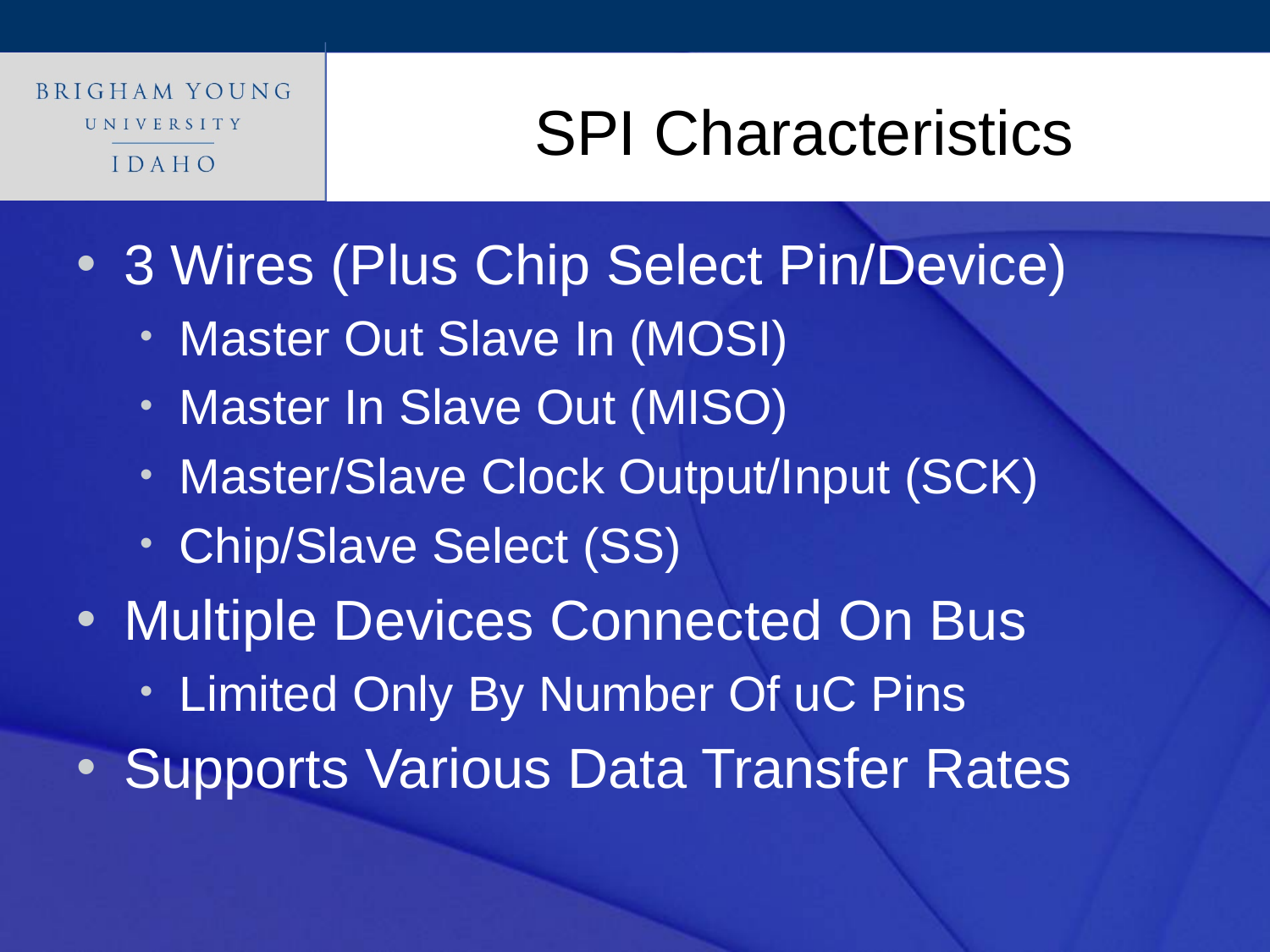

# SPI Characteristics
3 Wires (Plus Chip Select Pin/Device)
Master Out Slave In (MOSI)
Master In Slave Out (MISO)
Master/Slave Clock Output/Input (SCK)
Chip/Slave Select (SS)
Multiple Devices Connected On Bus
Limited Only By Number Of uC Pins
Supports Various Data Transfer Rates